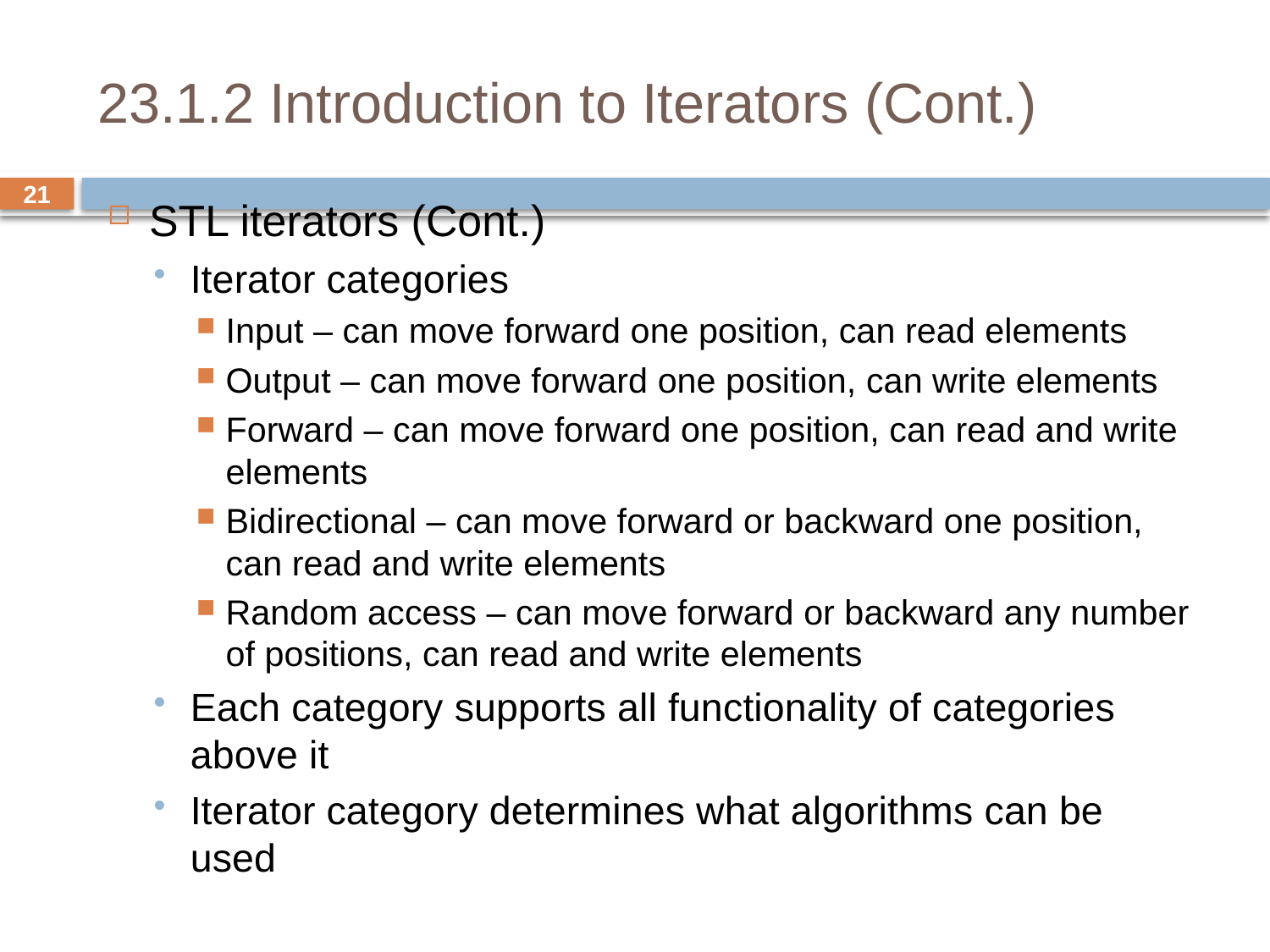

# 23.1.2 Introduction to Iterators (Cont.)
STL iterators (Cont.)
Iterator categories
Input – can move forward one position, can read elements
Output – can move forward one position, can write elements
Forward – can move forward one position, can read and write elements
Bidirectional – can move forward or backward one position, can read and write elements
Random access – can move forward or backward any number of positions, can read and write elements
Each category supports all functionality of categories above it
Iterator category determines what algorithms can be used
21